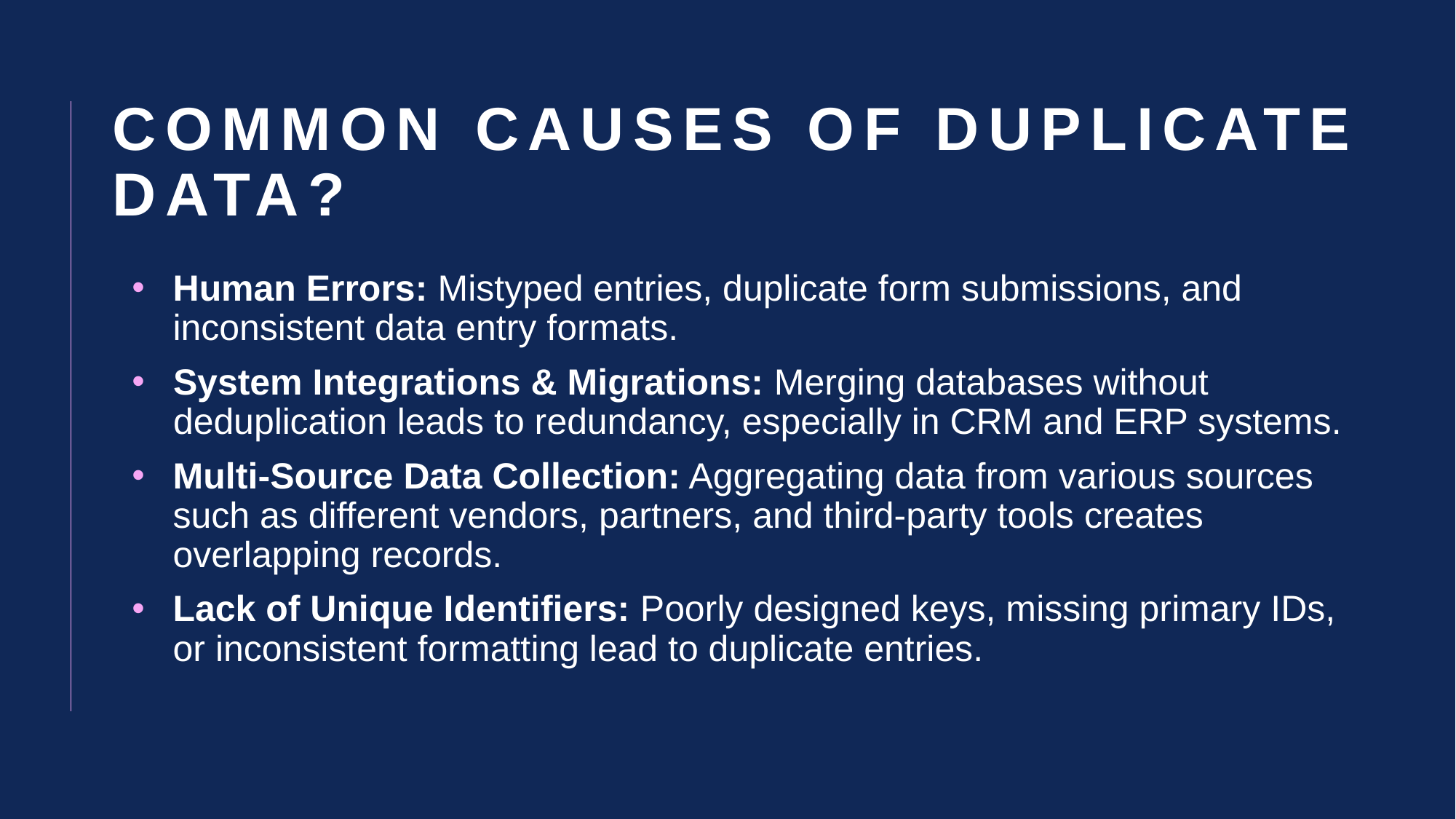

# Common Causes of duplicate Data?
Human Errors: Mistyped entries, duplicate form submissions, and inconsistent data entry formats.
System Integrations & Migrations: Merging databases without deduplication leads to redundancy, especially in CRM and ERP systems.
Multi-Source Data Collection: Aggregating data from various sources such as different vendors, partners, and third-party tools creates overlapping records.
Lack of Unique Identifiers: Poorly designed keys, missing primary IDs, or inconsistent formatting lead to duplicate entries.